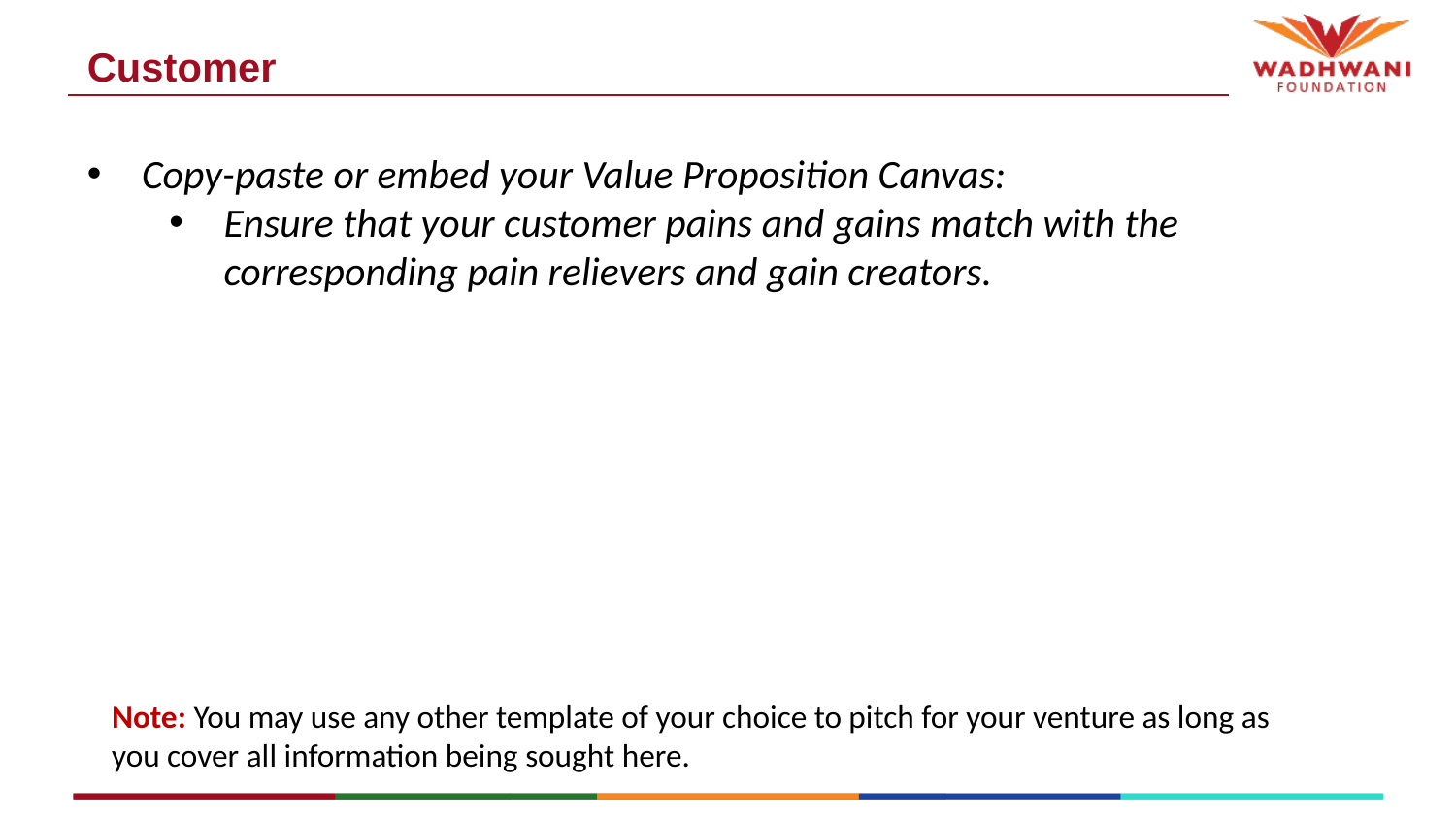

# Customer
Copy-paste or embed your Value Proposition Canvas:
Ensure that your customer pains and gains match with the corresponding pain relievers and gain creators.

Note: You may use any other template of your choice to pitch for your venture as long as you cover all information being sought here.